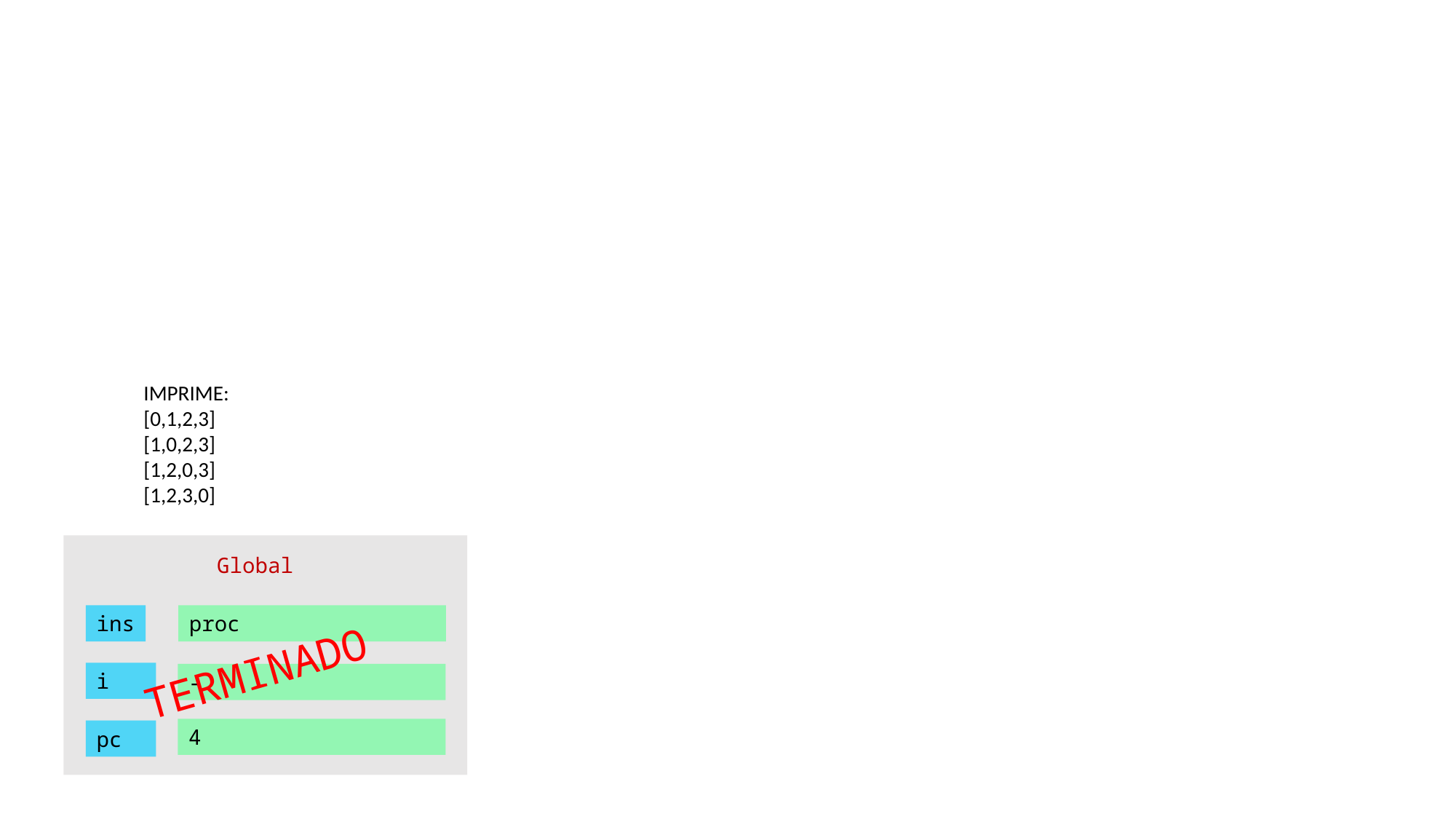

IMPRIME:
[0,1,2,3]
[1,0,2,3]
[1,2,0,3]
[1,2,3,0]

Global
ins
proc
TERMINADO
i
-
4
pc